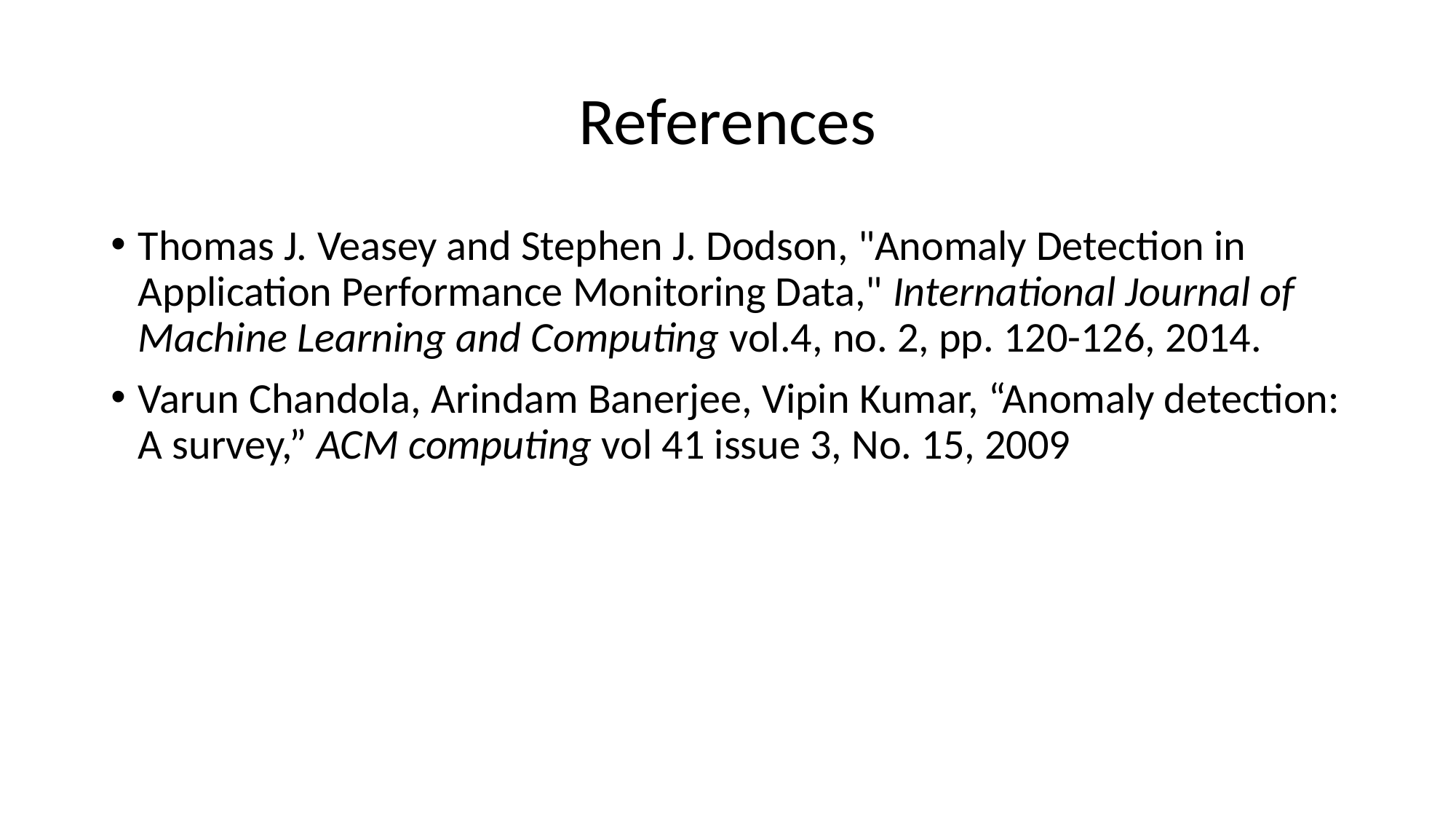

# References
Thomas J. Veasey and Stephen J. Dodson, "Anomaly Detection in Application Performance Monitoring Data," International Journal of Machine Learning and Computing vol.4, no. 2, pp. 120-126, 2014.
Varun Chandola, Arindam Banerjee, Vipin Kumar, “Anomaly detection: A survey,” ACM computing vol 41 issue 3, No. 15, 2009